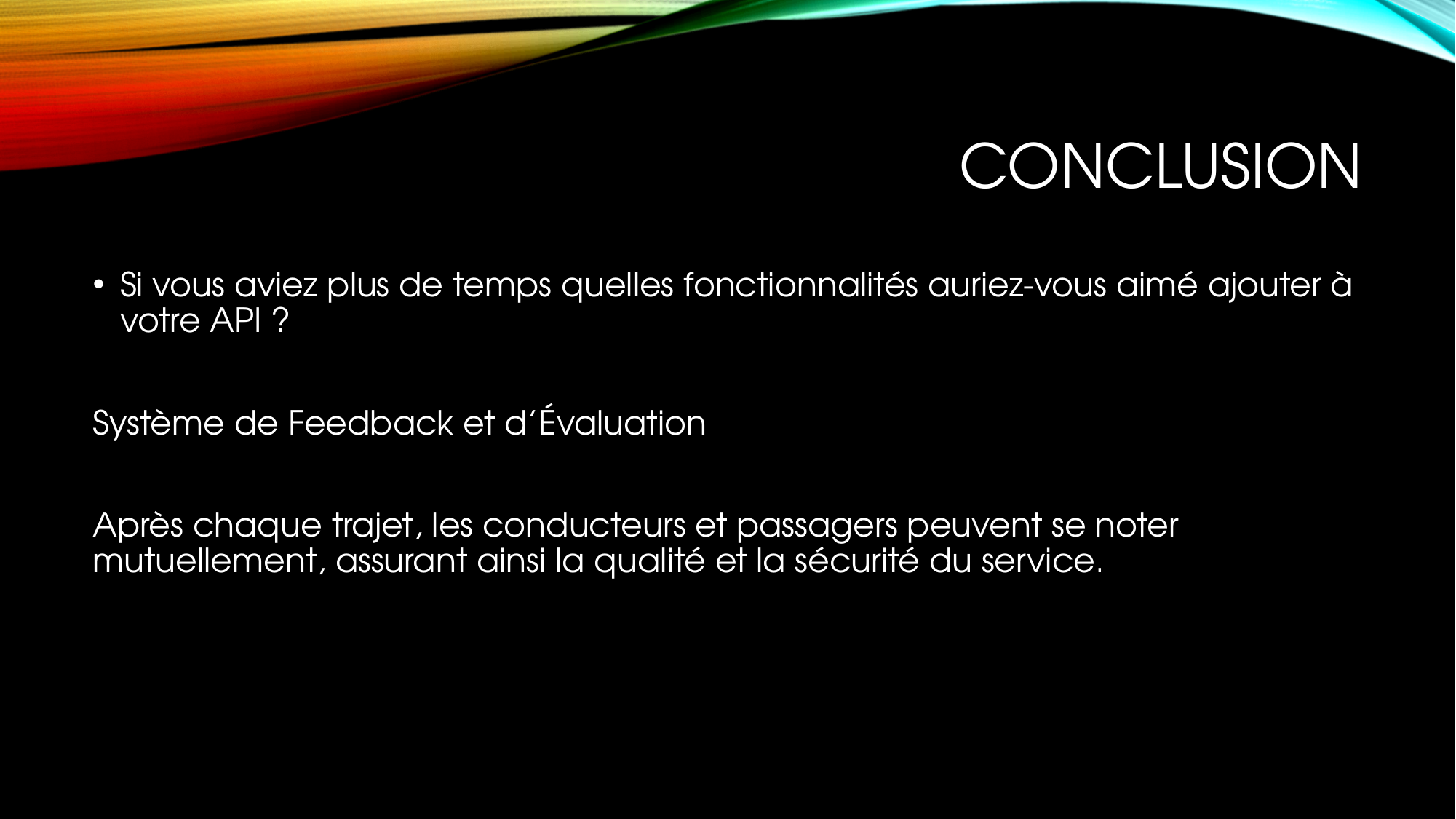

# Conclusion
Si vous aviez plus de temps quelles fonctionnalités auriez-vous aimé ajouter à votre API ?

Système de Feedback et d’Évaluation

Après chaque trajet, les conducteurs et passagers peuvent se noter mutuellement, assurant ainsi la qualité et la sécurité du service.